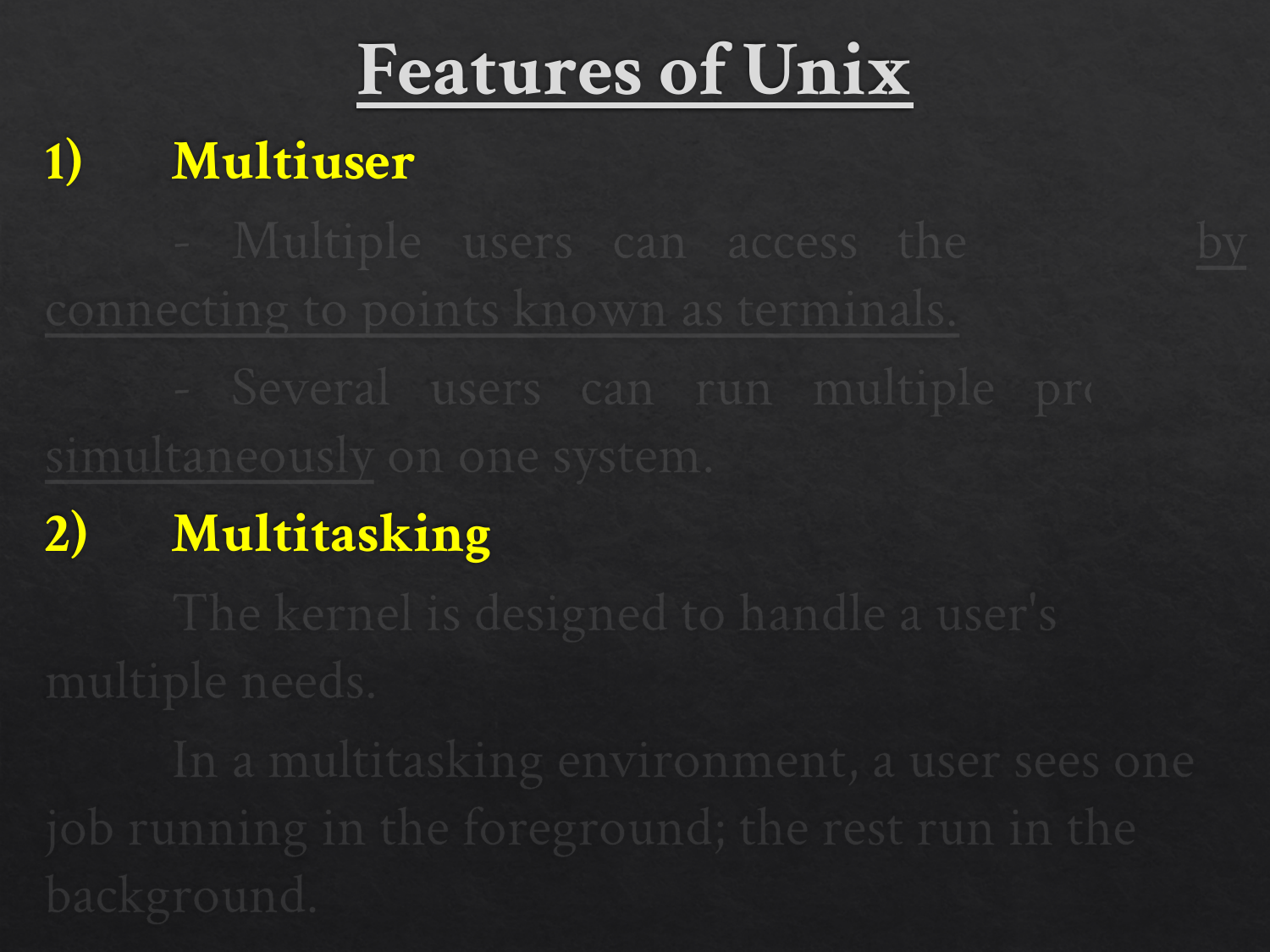

# Features of Unix
1)	Multiuser
	- Multiple users can access the system by connecting to points known as terminals.
	- Several users can run multiple programs simultaneously on one system.
2)	Multitasking
	The kernel is designed to handle a user's multiple needs.
	In a multitasking environment, a user sees one job running in the foreground; the rest run in the background.